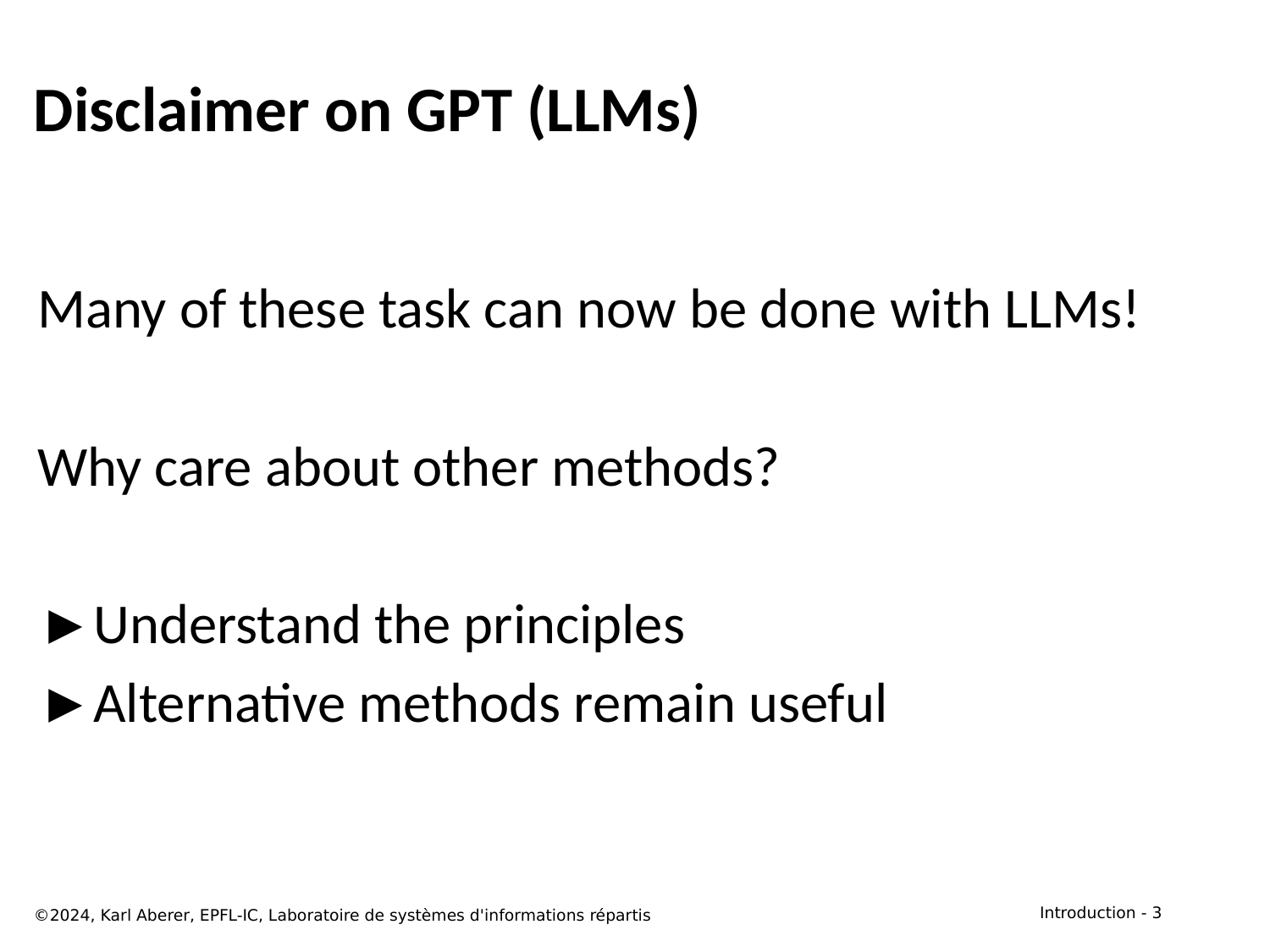

# Disclaimer on GPT (LLMs)

Many of these task can now be done with LLMs!

Why care about other methods?

►Understand the principles
►Alternative methods remain useful
©2024, Karl Aberer, EPFL-IC, Laboratoire de systèmes d'informations répartis